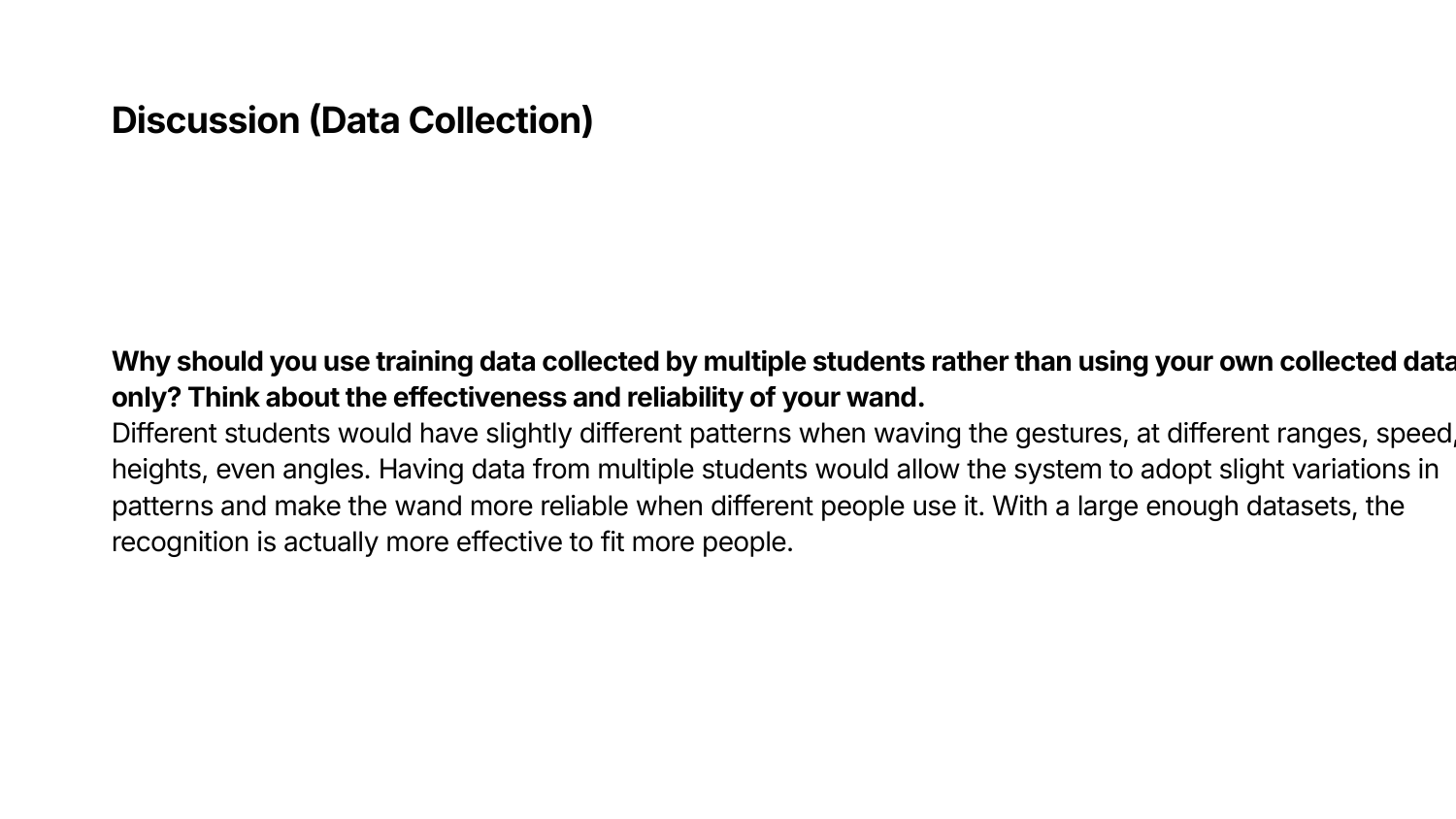

Discussion (Data Collection)
Why should you use training data collected by multiple students rather than using your own collected data only? Think about the effectiveness and reliability of your wand.
Different students would have slightly different patterns when waving the gestures, at different ranges, speed, heights, even angles. Having data from multiple students would allow the system to adopt slight variations in patterns and make the wand more reliable when different people use it. With a large enough datasets, the recognition is actually more effective to fit more people.